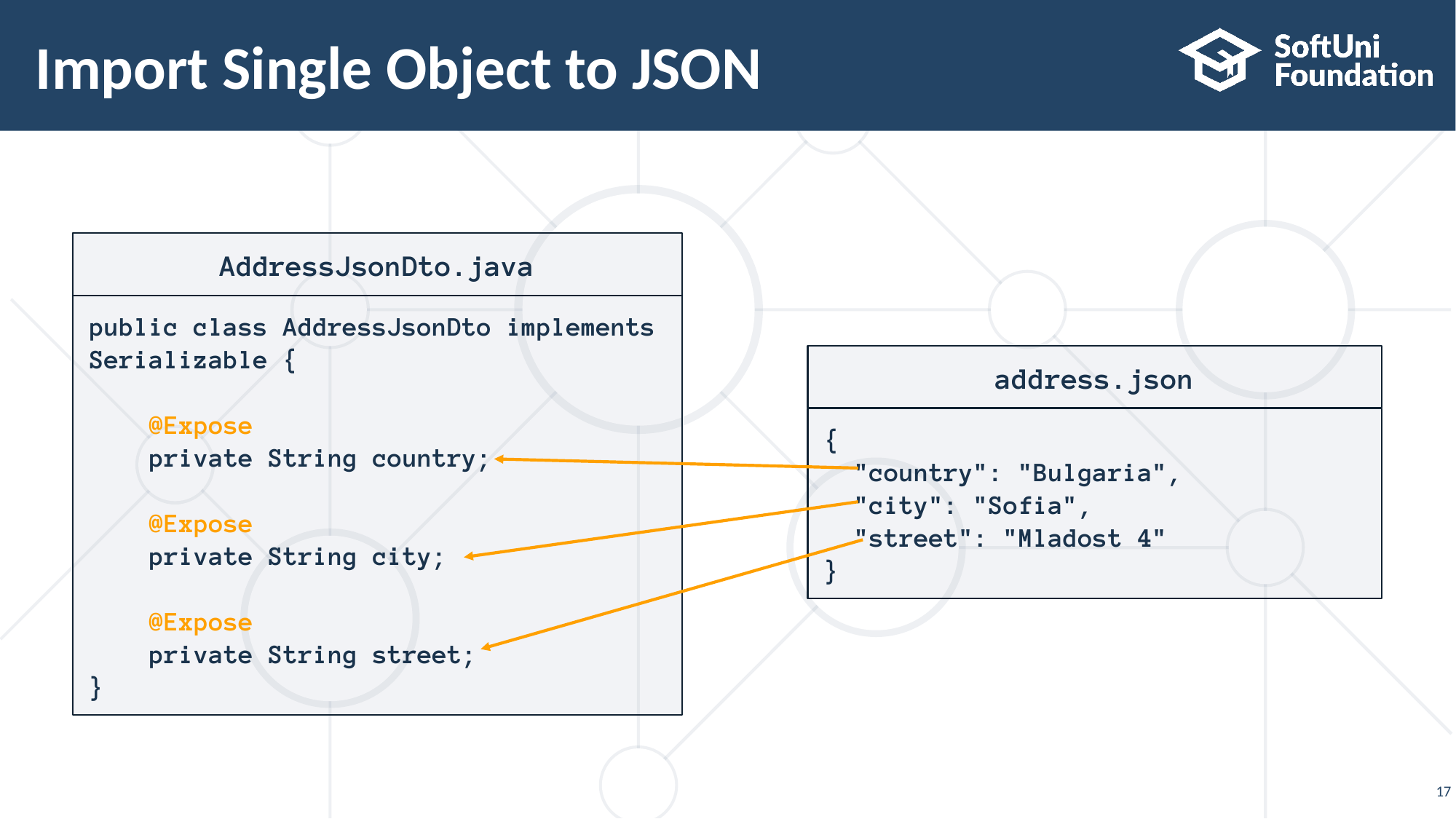

# Import Single Object to JSON
AddressJsonDto.java
public class AddressJsonDto implements Serializable {

    @Expose
    private String country;

    @Expose
    private String city;

    @Expose
    private String street;
}
address.json
{
  "country": "Bulgaria",
  "city": "Sofia",
  "street": "Mladost 4"
}
17